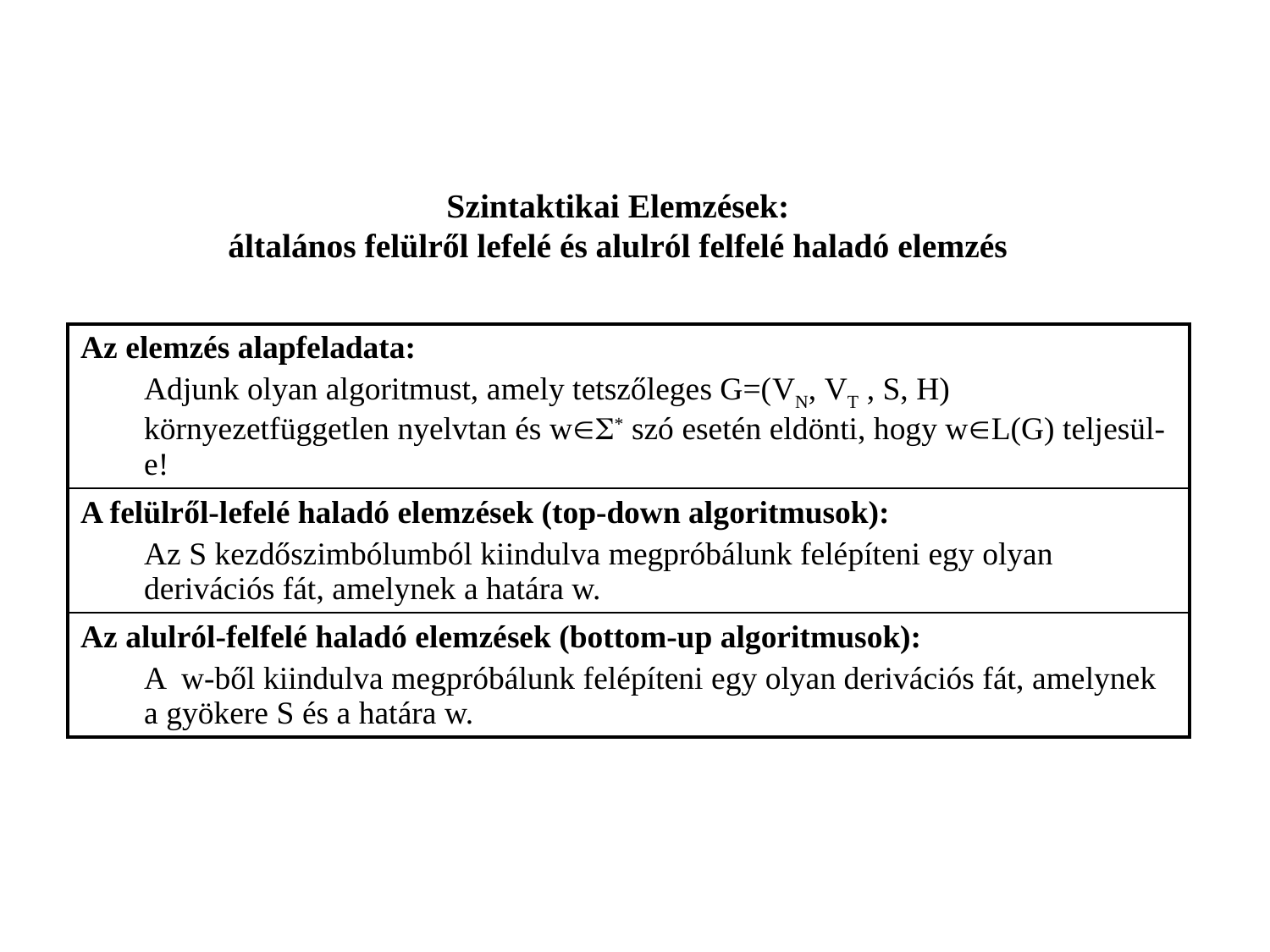

Szintaktikai Elemzések:
általános felülről lefelé és alulról felfelé haladó elemzés
| Az elemzés alapfeladata: Adjunk olyan algoritmust, amely tetszőleges G=(VN, VT , S, H) környezetfüggetlen nyelvtan és w∈Σ\* szó esetén eldönti, hogy w∈L(G) teljesül-e! |
| --- |
| A felülről-lefelé haladó elemzések (top-down algoritmusok): Az S kezdőszimbólumból kiindulva megpróbálunk felépíteni egy olyan derivációs fát, amelynek a határa w. |
| Az alulról-felfelé haladó elemzések (bottom-up algoritmusok): A w-ből kiindulva megpróbálunk felépíteni egy olyan derivációs fát, amelynek a gyökere S és a határa w. |